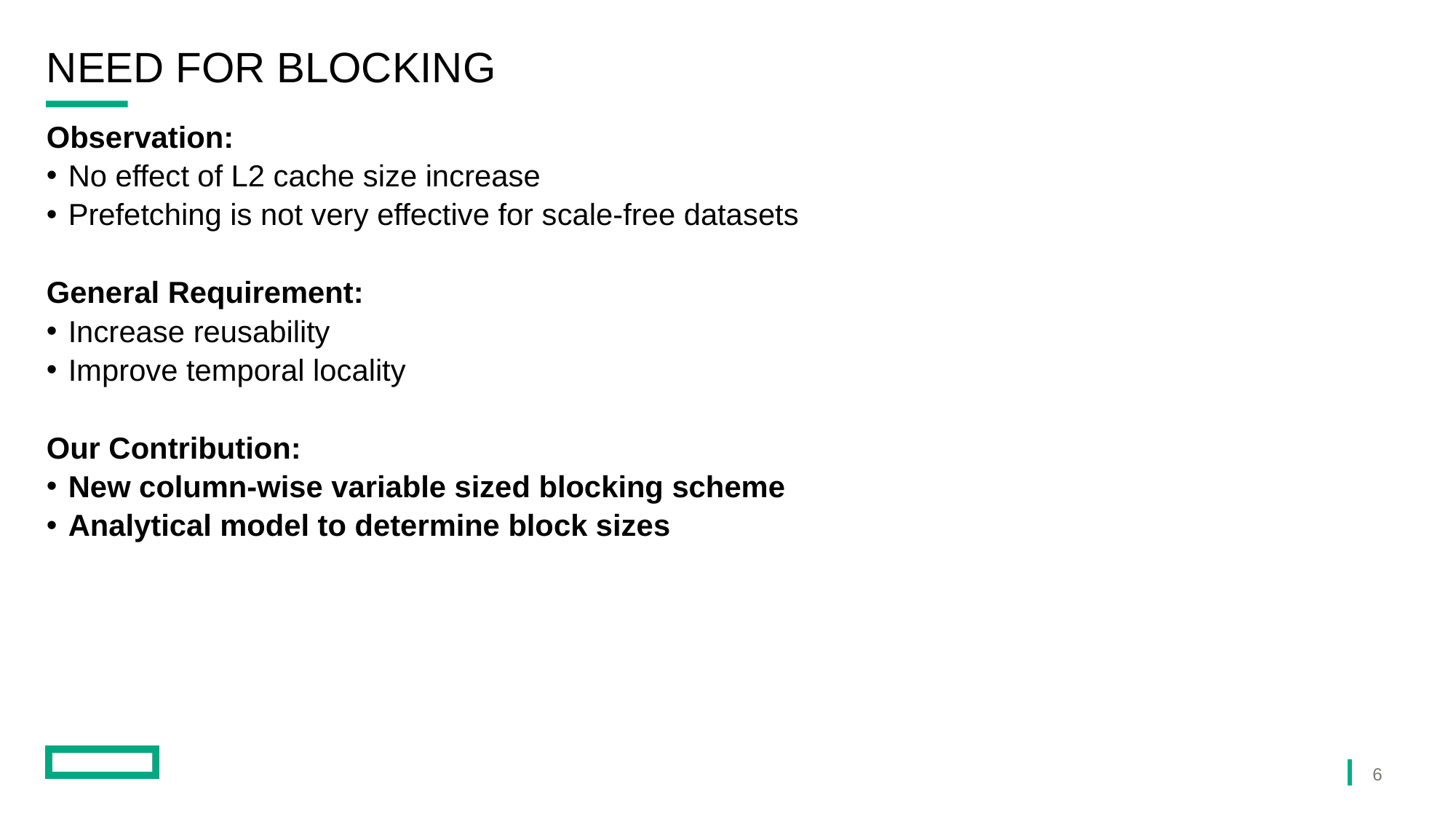

# Need for blocking
Observation:
No effect of L2 cache size increase
Prefetching is not very effective for scale-free datasets

General Requirement:
Increase reusability
Improve temporal locality

Our Contribution:
New column-wise variable sized blocking scheme
Analytical model to determine block sizes
6